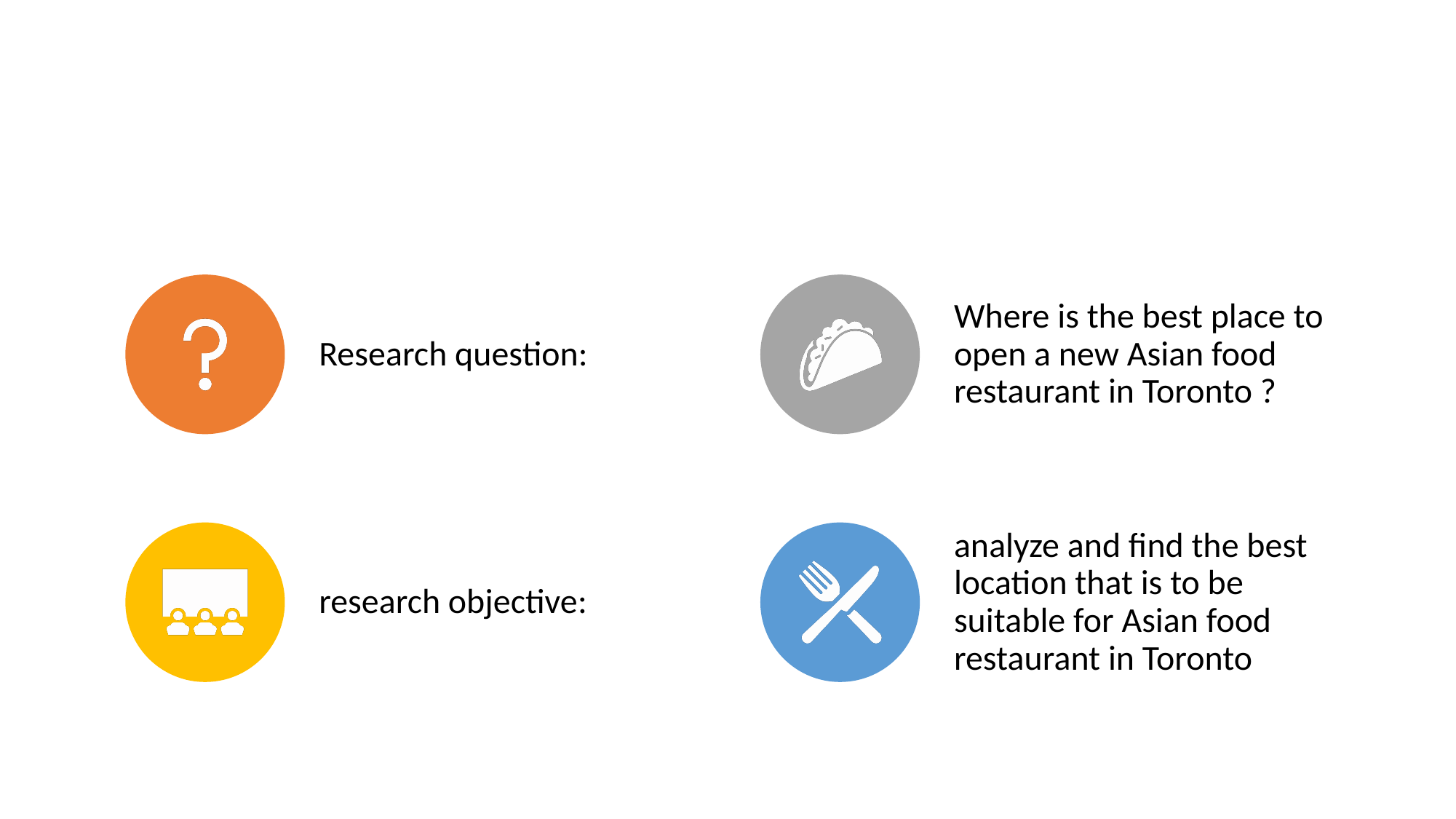

#
Research question:
Where is the best place to open a new Asian food restaurant in Toronto ?
research objective:
analyze and find the best location that is to be suitable for Asian food restaurant in Toronto